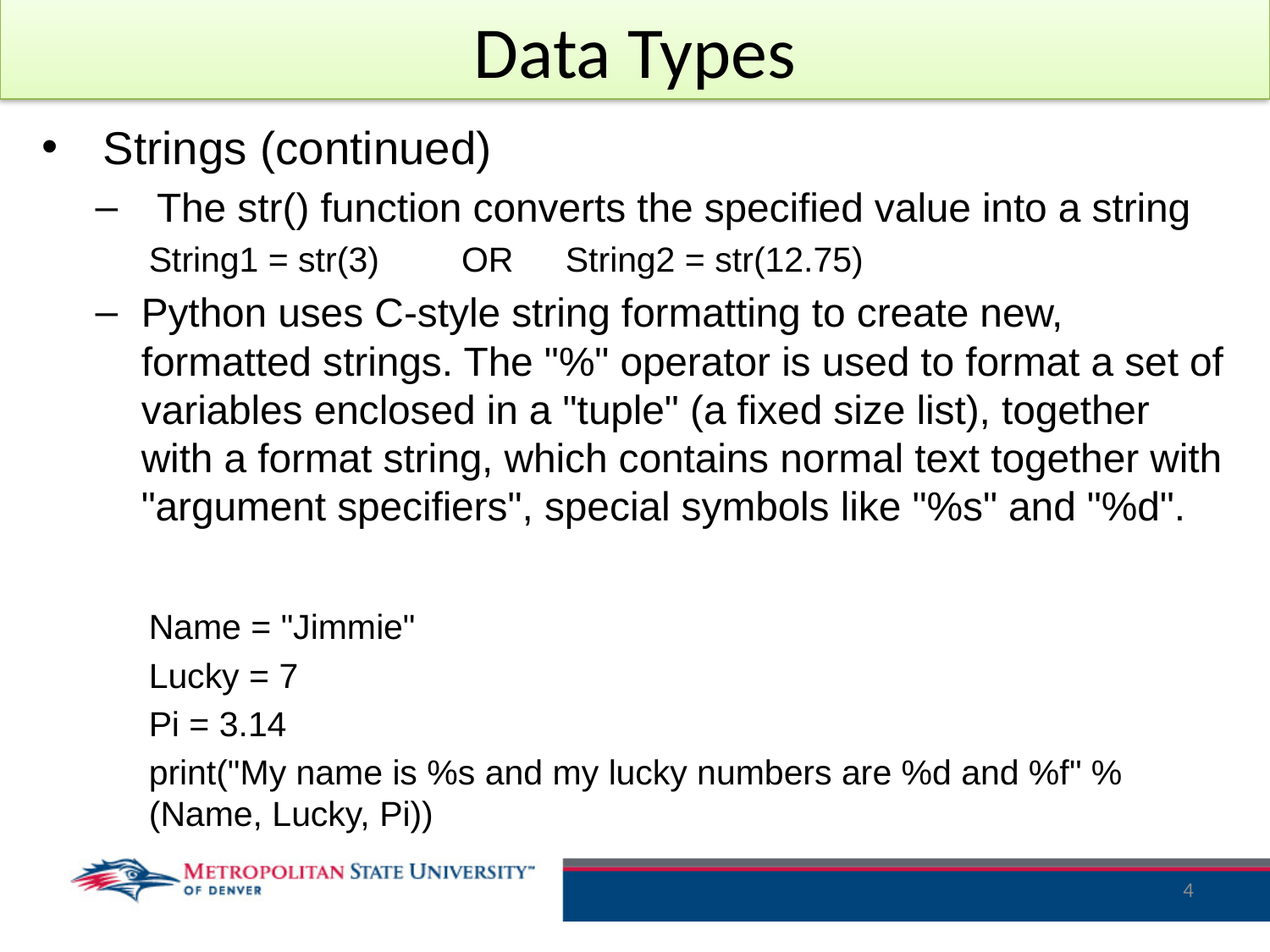

# Data Types
Strings (continued)
The str() function converts the specified value into a string
String1 = str(3)	OR	String2 = str(12.75)
Python uses C-style string formatting to create new, formatted strings. The "%" operator is used to format a set of variables enclosed in a "tuple" (a fixed size list), together with a format string, which contains normal text together with "argument specifiers", special symbols like "%s" and "%d".

Name = "Jimmie"
Lucky = 7
Pi = 3.14
print("My name is %s and my lucky numbers are %d and %f" % (Name, Lucky, Pi))
4